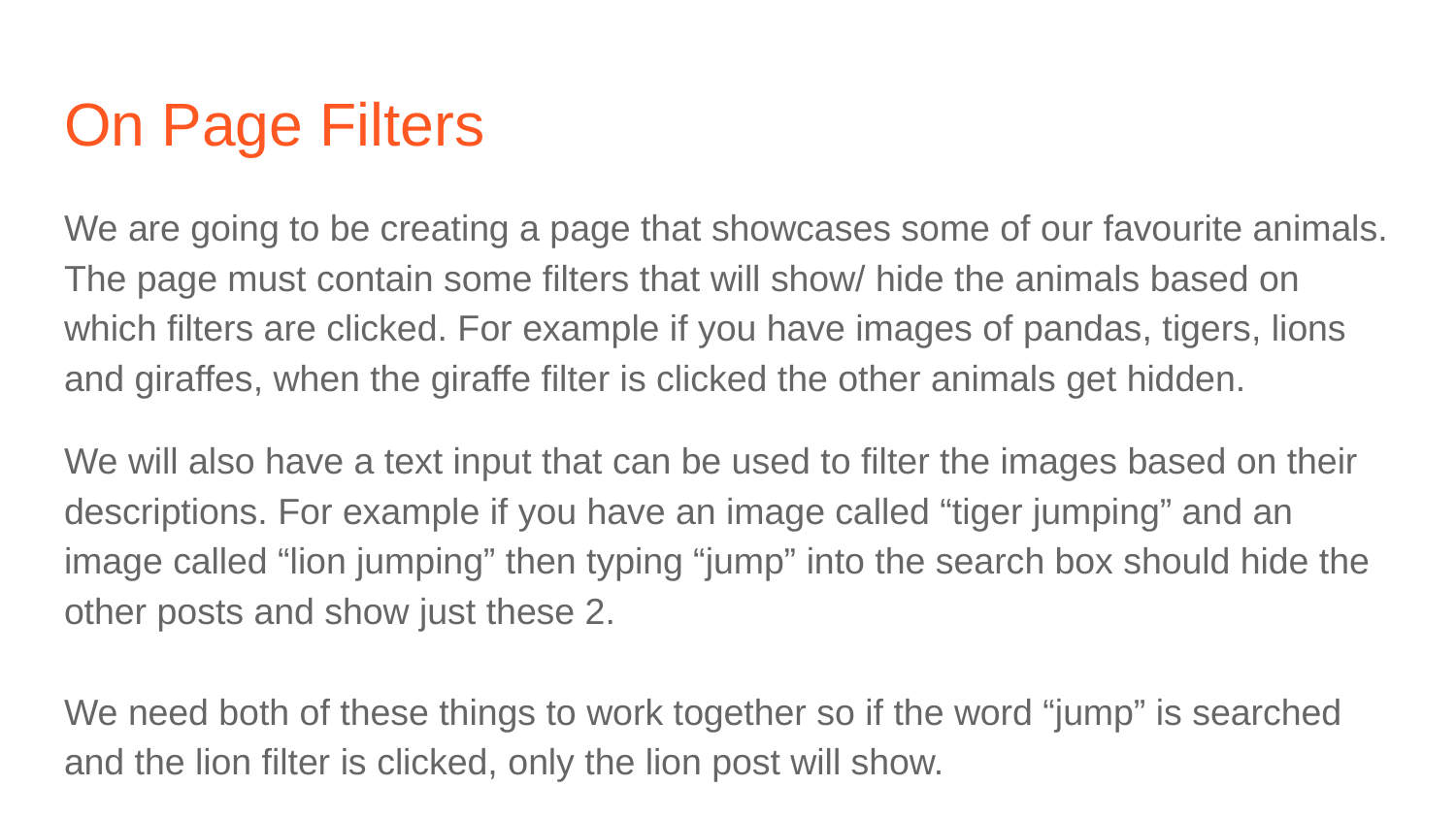

# On Page Filters
We are going to be creating a page that showcases some of our favourite animals. The page must contain some filters that will show/ hide the animals based on which filters are clicked. For example if you have images of pandas, tigers, lions and giraffes, when the giraffe filter is clicked the other animals get hidden.
We will also have a text input that can be used to filter the images based on their descriptions. For example if you have an image called “tiger jumping” and an image called “lion jumping” then typing “jump” into the search box should hide the other posts and show just these 2.
We need both of these things to work together so if the word “jump” is searched and the lion filter is clicked, only the lion post will show.